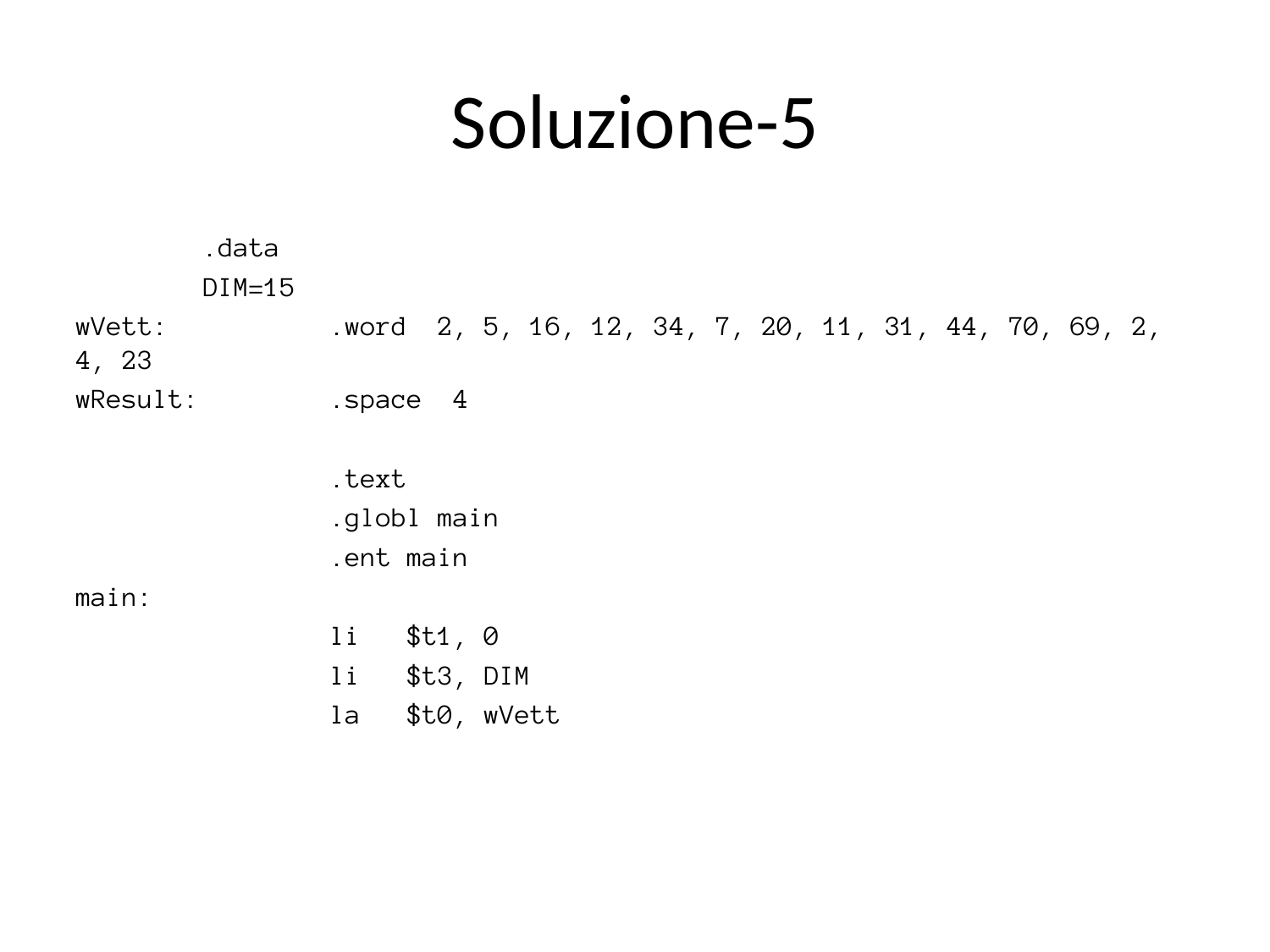

# Soluzione-5
 	.data
	DIM=15
wVett:    	.word  2, 5, 16, 12, 34, 7, 20, 11, 31, 44, 70, 69, 2, 4, 23
wResult:  	.space  4

          	.text
          	.globl main
          	.ent main
main:
          	li   $t1, 0
          	li   $t3, DIM
          	la   $t0, wVett